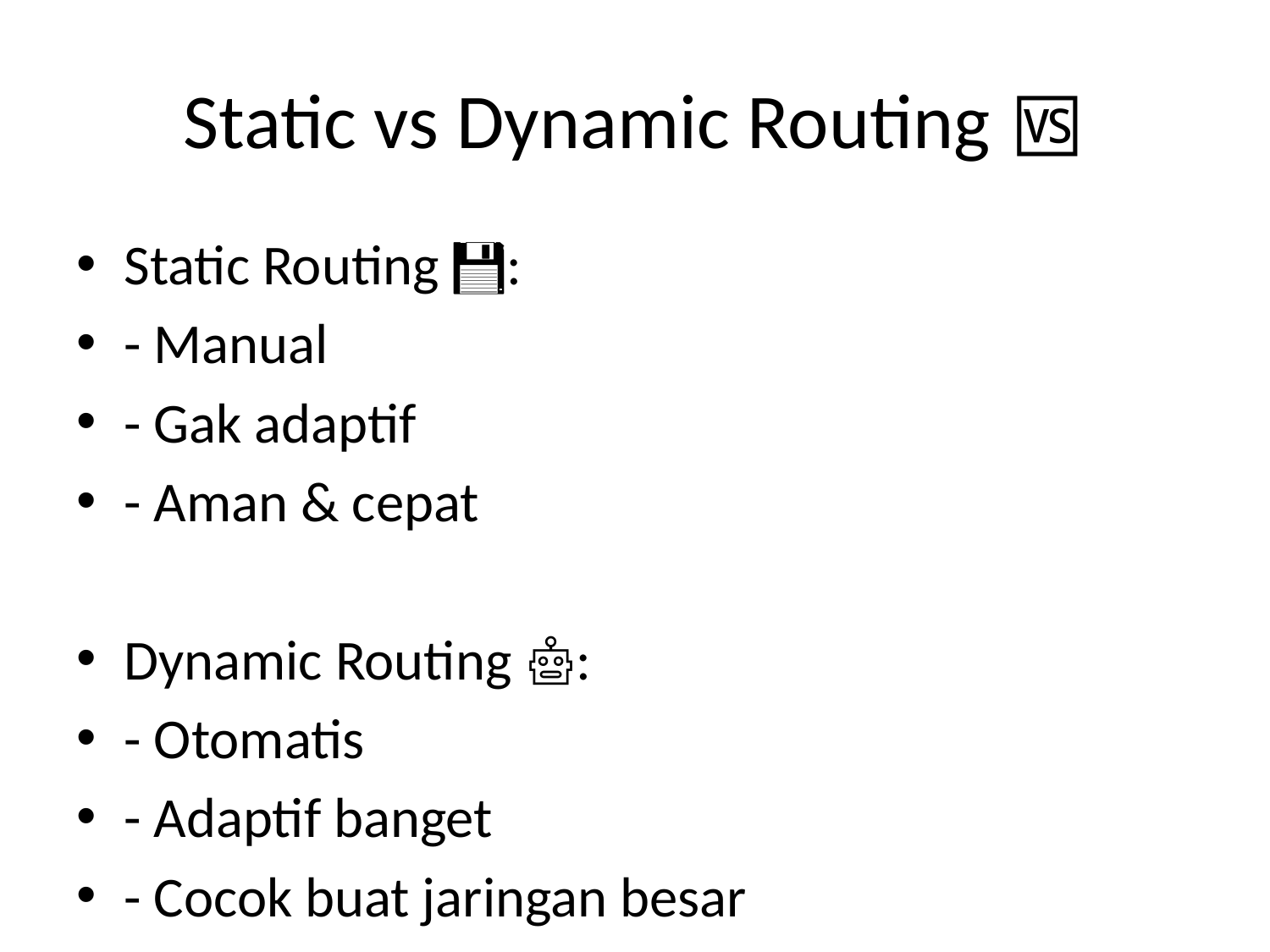

# Static vs Dynamic Routing 🆚
Static Routing 💾:
- Manual
- Gak adaptif
- Aman & cepat

Dynamic Routing 🤖:
- Otomatis
- Adaptif banget
- Cocok buat jaringan besar